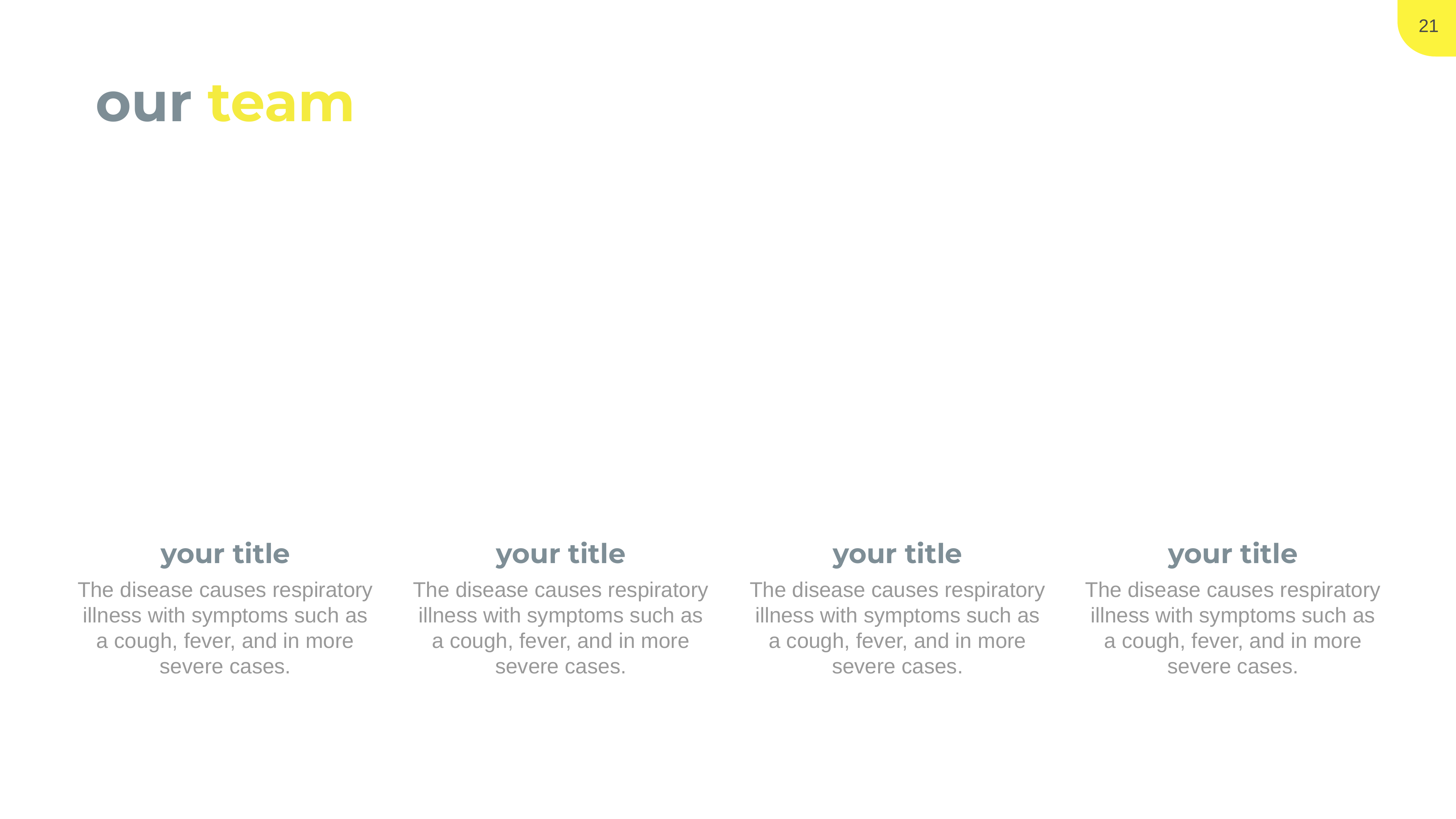

our team

your title
The disease causes respiratory illness with symptoms such as a cough, fever, and in more severe cases.
your title
The disease causes respiratory illness with symptoms such as a cough, fever, and in more severe cases.
your title
The disease causes respiratory illness with symptoms such as a cough, fever, and in more severe cases.
your title
The disease causes respiratory illness with symptoms such as a cough, fever, and in more severe cases.